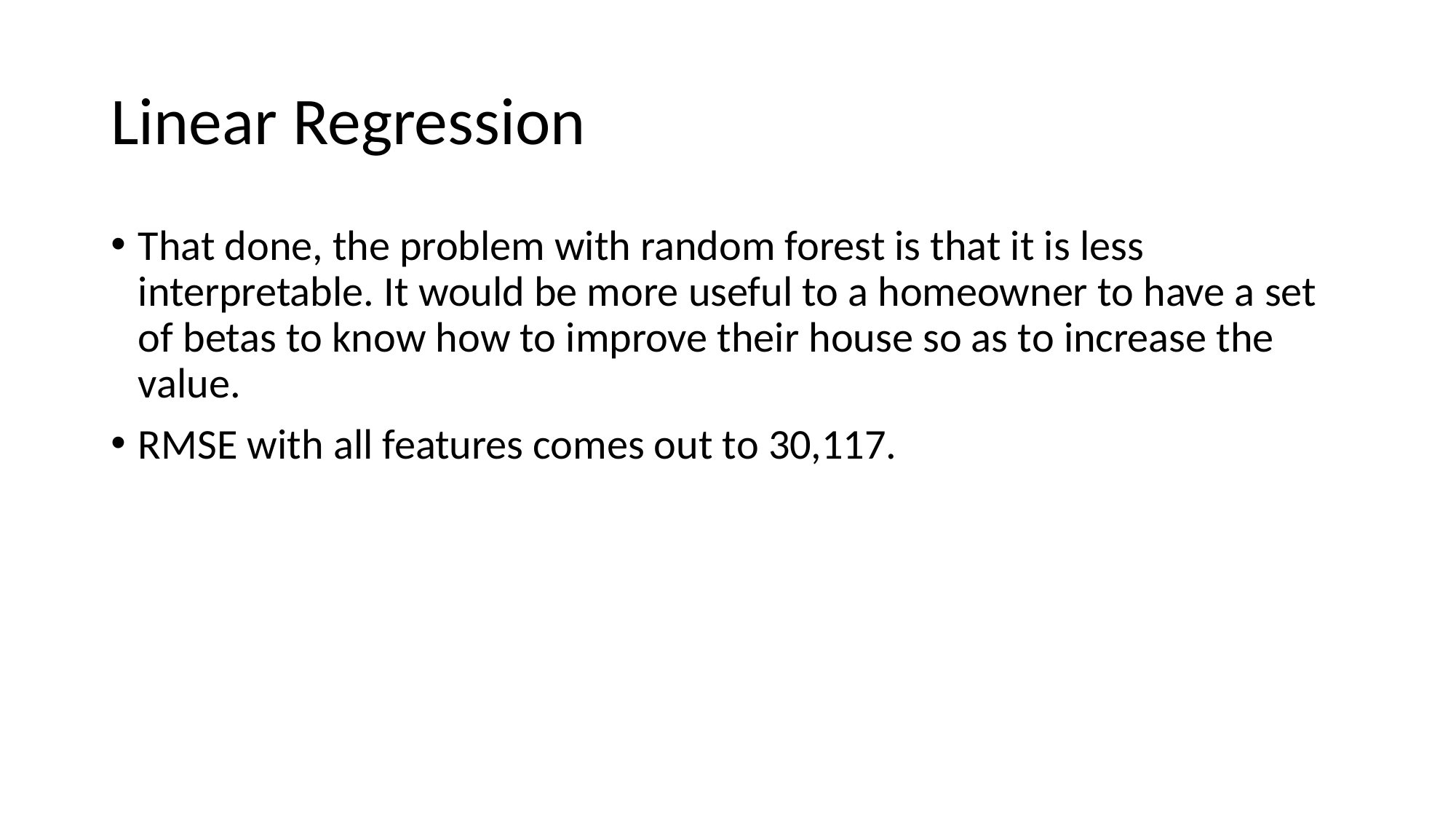

# Linear Regression
That done, the problem with random forest is that it is less interpretable. It would be more useful to a homeowner to have a set of betas to know how to improve their house so as to increase the value.
RMSE with all features comes out to 30,117.